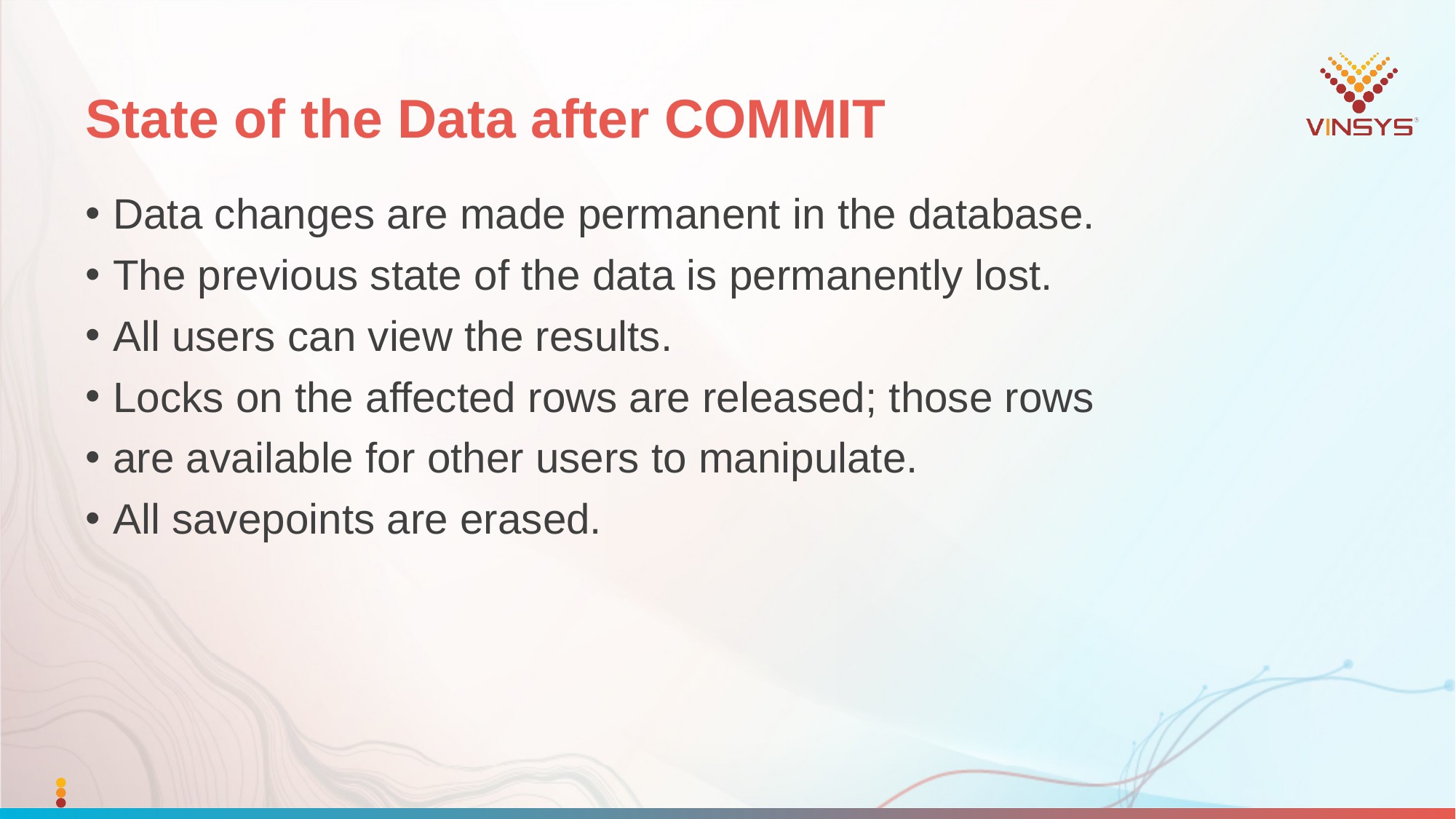

# State of the Data after COMMIT
Data changes are made permanent in the database.
The previous state of the data is permanently lost.
All users can view the results.
Locks on the affected rows are released; those rows
are available for other users to manipulate.
All savepoints are erased.